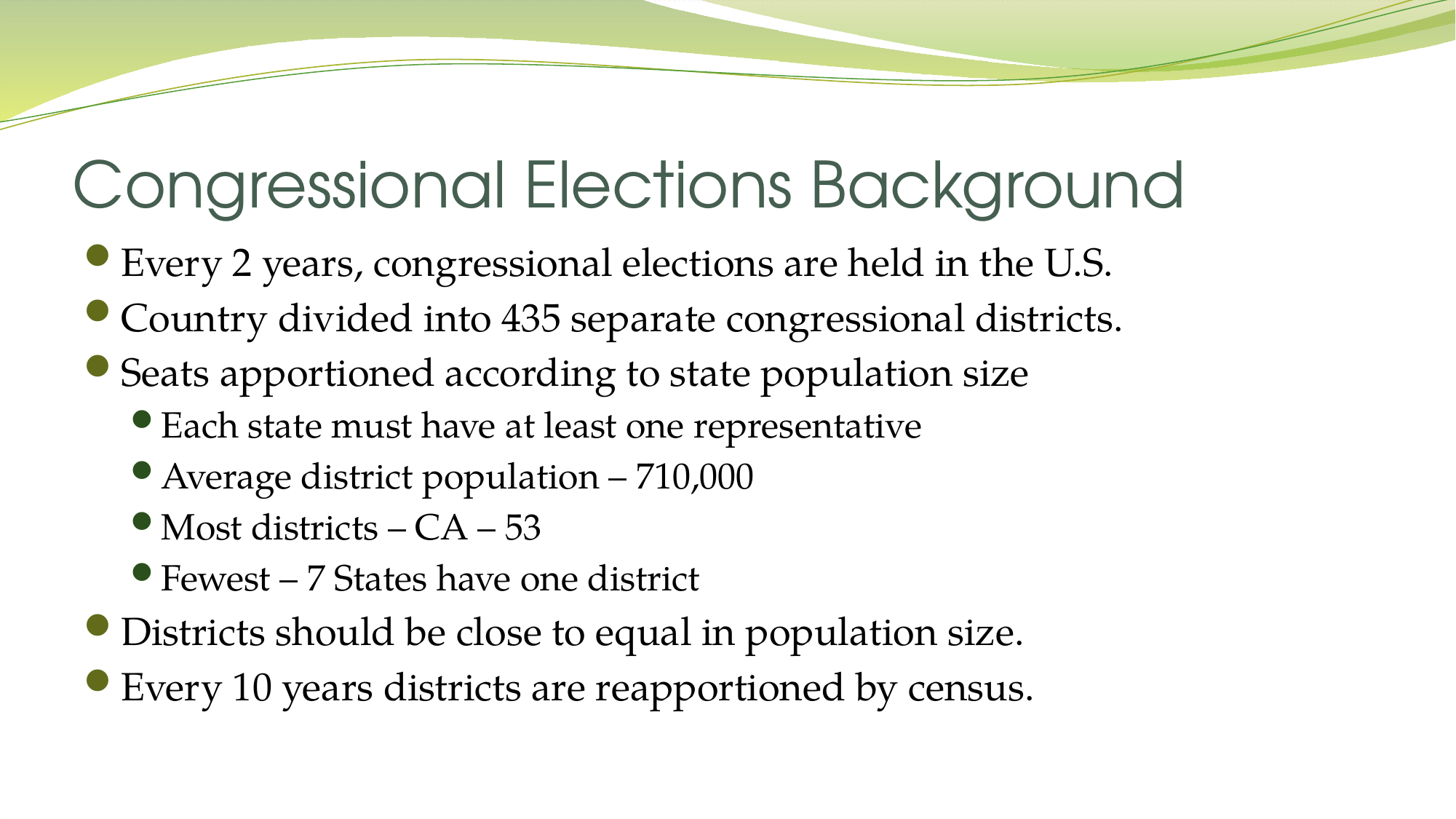

# Congressional Elections Background
Every 2 years, congressional elections are held in the U.S.
Country divided into 435 separate congressional districts.
Seats apportioned according to state population size
Each state must have at least one representative
Average district population – 710,000
Most districts – CA – 53
Fewest – 7 States have one district
Districts should be close to equal in population size.
Every 10 years districts are reapportioned by census.